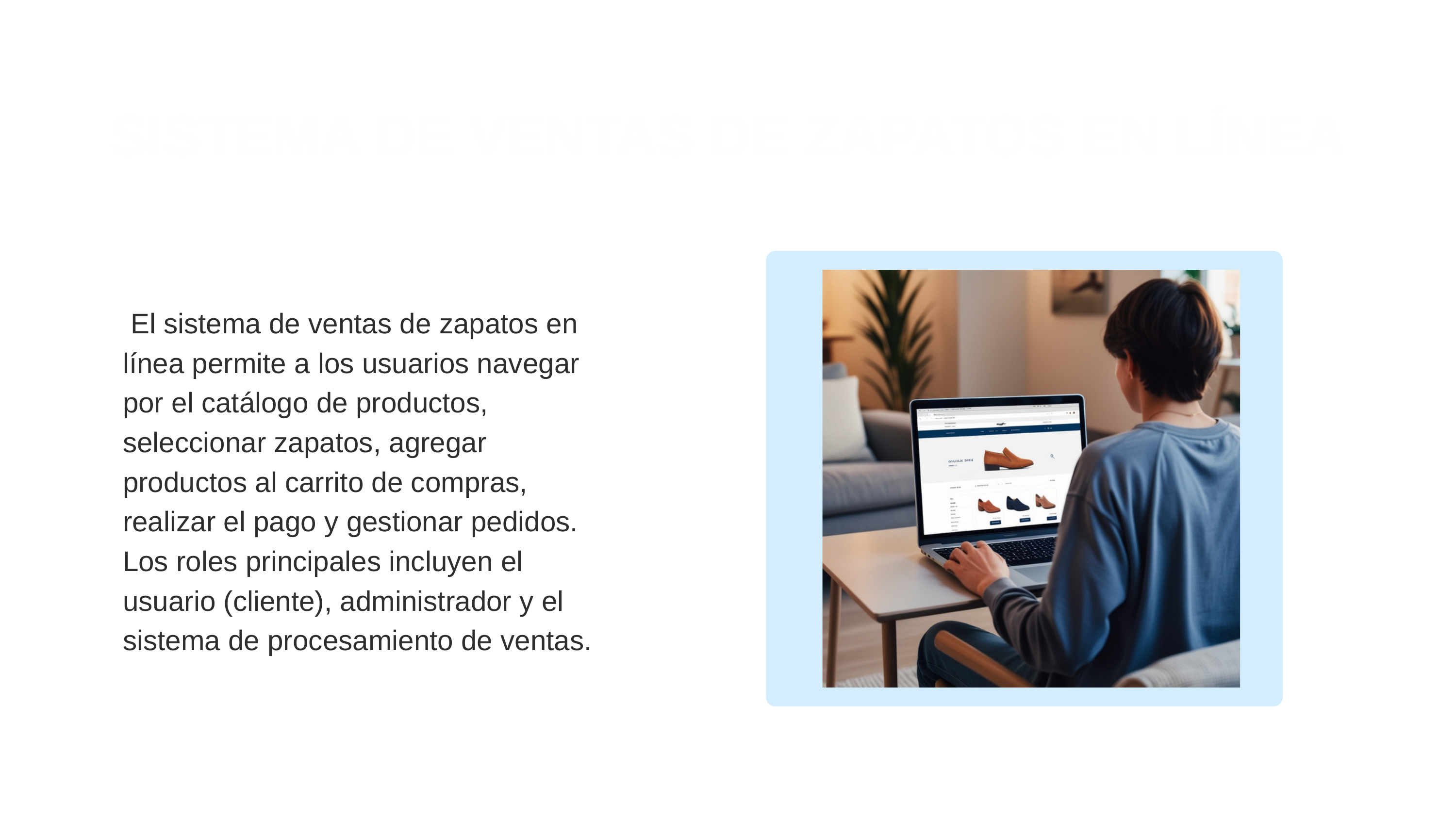

SISTEMA DE VENTAS DE ZAPATOS EN LÍNEA

 El sistema de ventas de zapatos en línea permite a los usuarios navegar por el catálogo de productos, seleccionar zapatos, agregar productos al carrito de compras, realizar el pago y gestionar pedidos. Los roles principales incluyen el usuario (cliente), administrador y el sistema de procesamiento de ventas.